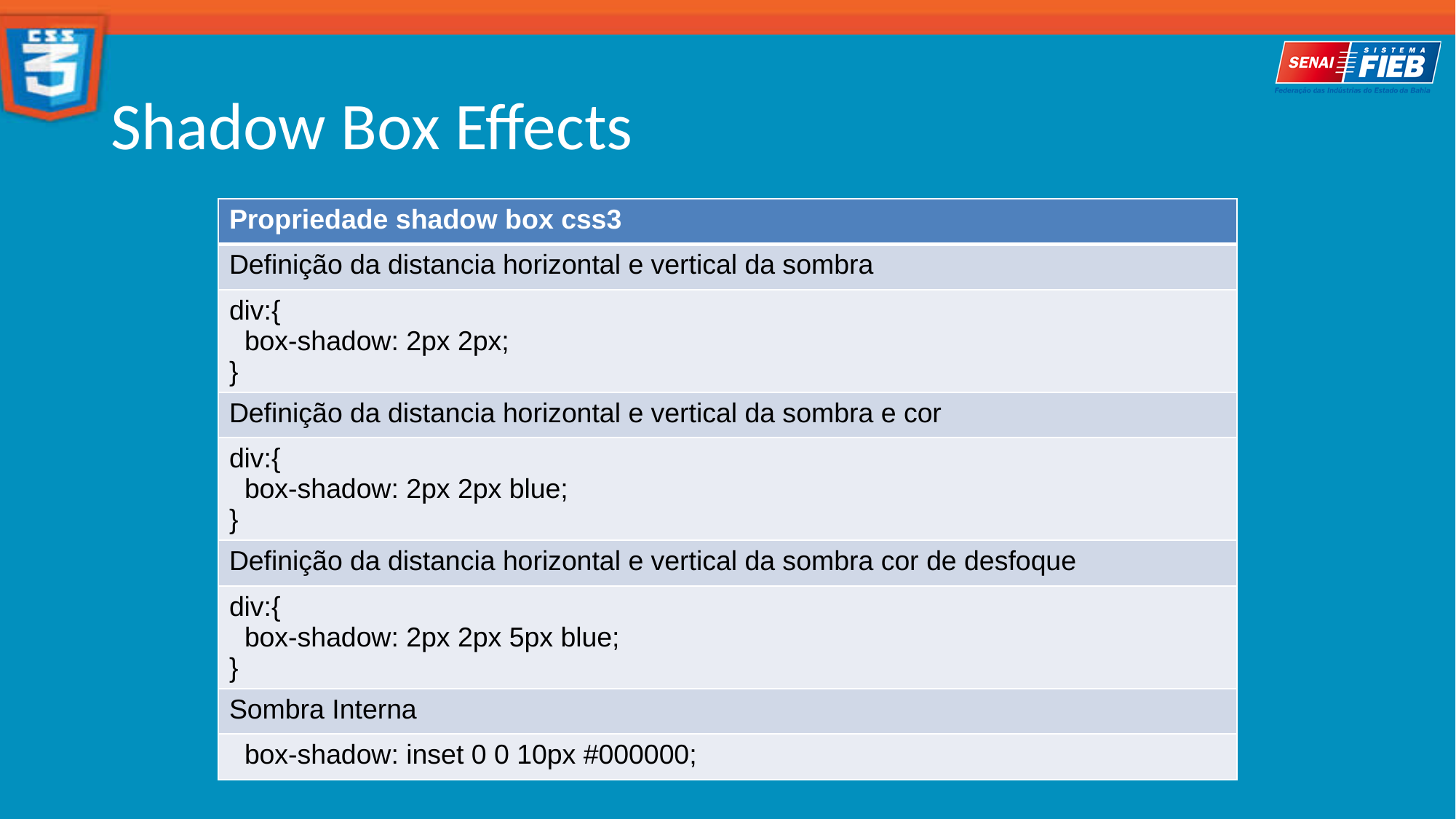

Shadow Box Effects
| Propriedade shadow box css3 |
| --- |
| Definição da distancia horizontal e vertical da sombra |
| div:{ box-shadow: 2px 2px; } |
| Definição da distancia horizontal e vertical da sombra e cor |
| div:{ box-shadow: 2px 2px blue; } |
| Definição da distancia horizontal e vertical da sombra cor de desfoque |
| div:{ box-shadow: 2px 2px 5px blue; } |
| Sombra Interna |
| box-shadow: inset 0 0 10px #000000; |